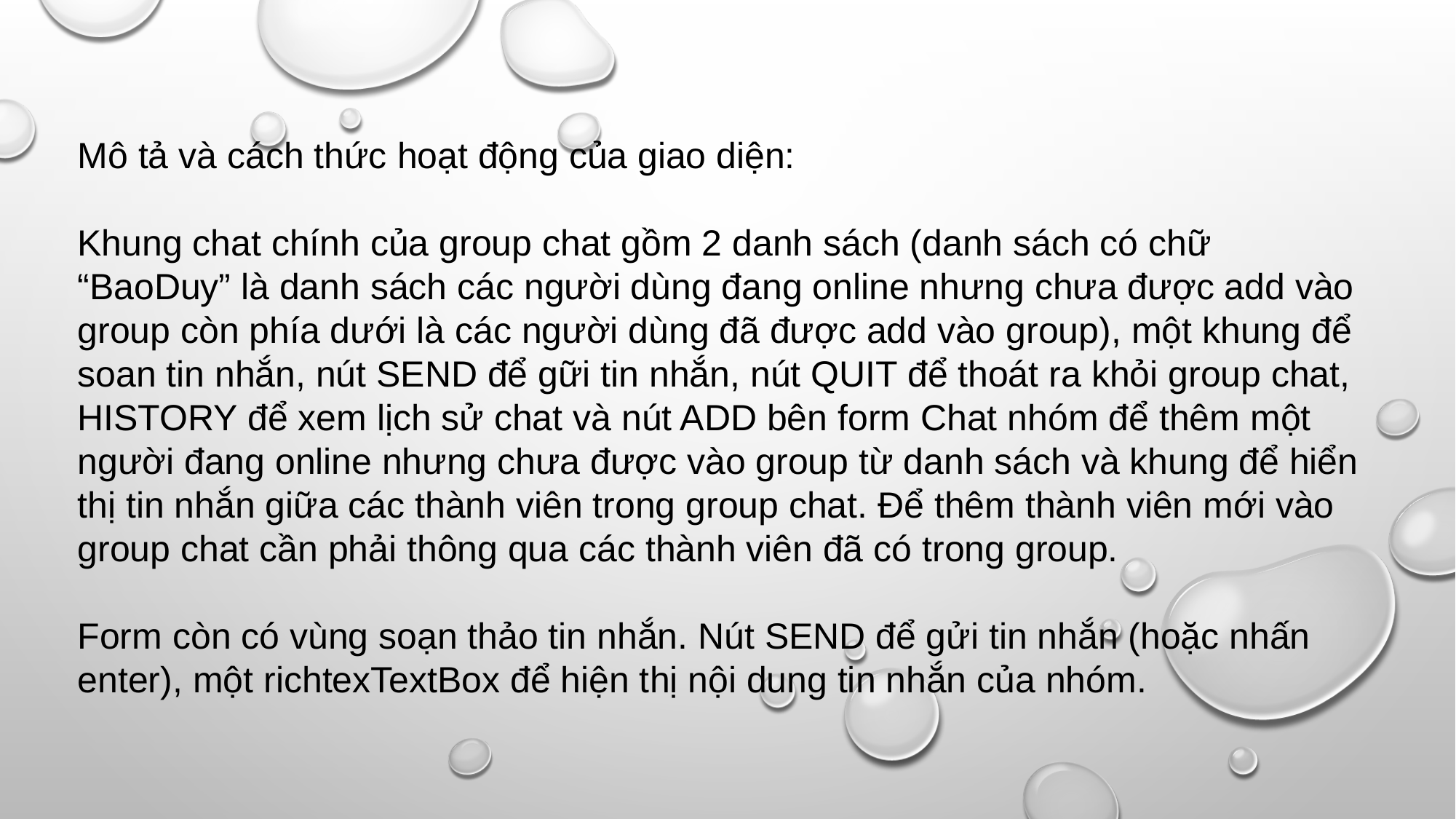

Mô tả và cách thức hoạt động của giao diện:

Khung chat chính của group chat gồm 2 danh sách (danh sách có chữ “BaoDuy” là danh sách các người dùng đang online nhưng chưa được add vào group còn phía dưới là các người dùng đã được add vào group), một khung để soan tin nhắn, nút SEND để gữi tin nhắn, nút QUIT để thoát ra khỏi group chat, HISTORY để xem lịch sử chat và nút ADD bên form Chat nhóm để thêm một người đang online nhưng chưa được vào group từ danh sách và khung để hiển thị tin nhắn giữa các thành viên trong group chat. Để thêm thành viên mới vào group chat cần phải thông qua các thành viên đã có trong group.

Form còn có vùng soạn thảo tin nhắn. Nút SEND để gửi tin nhắn (hoặc nhấn enter), một richtexTextBox để hiện thị nội dung tin nhắn của nhóm.